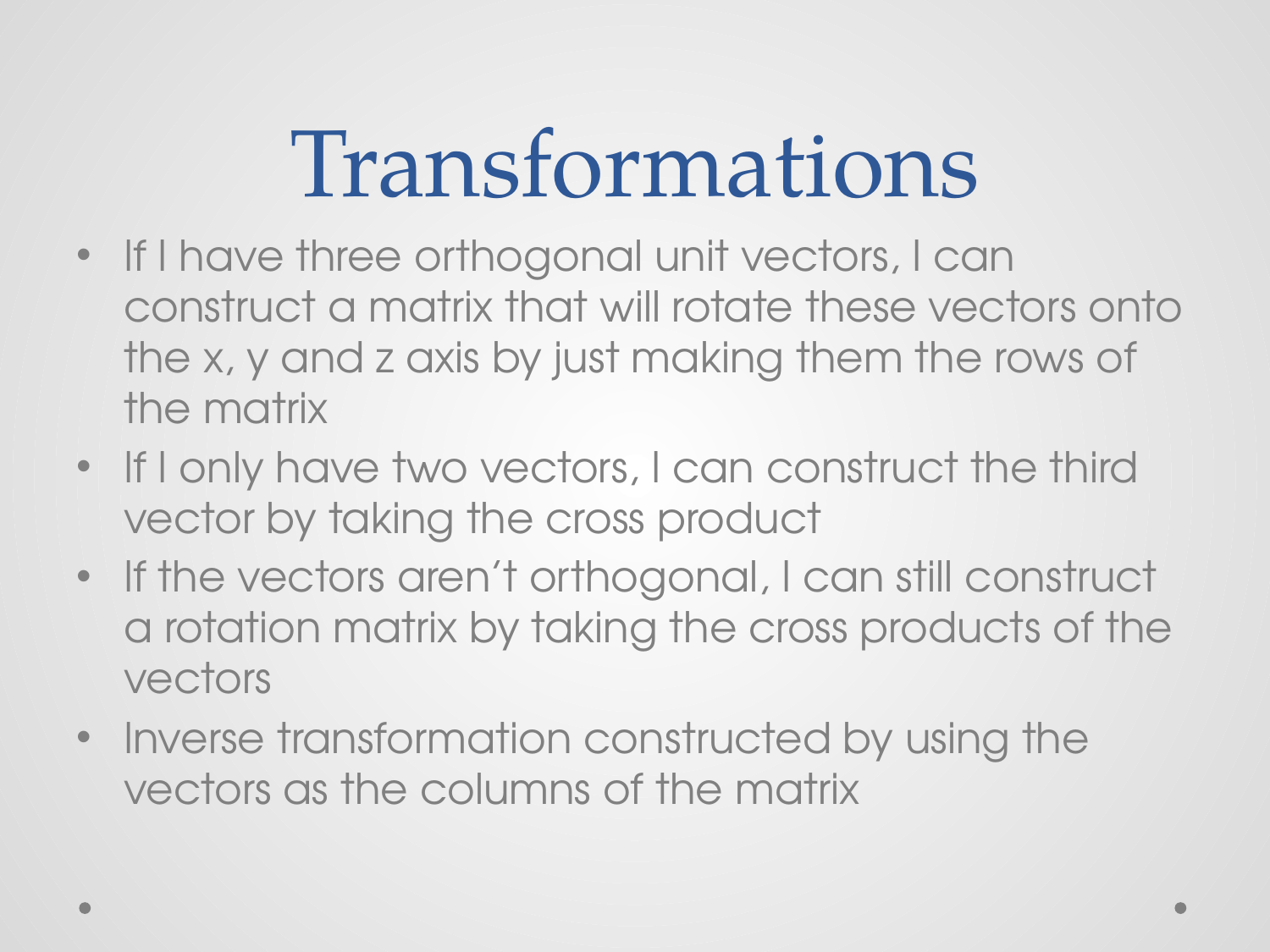

# Transformations
If I have three orthogonal unit vectors, I can construct a matrix that will rotate these vectors onto the x, y and z axis by just making them the rows of the matrix
If I only have two vectors, I can construct the third vector by taking the cross product
If the vectors aren’t orthogonal, I can still construct a rotation matrix by taking the cross products of the vectors
Inverse transformation constructed by using the vectors as the columns of the matrix